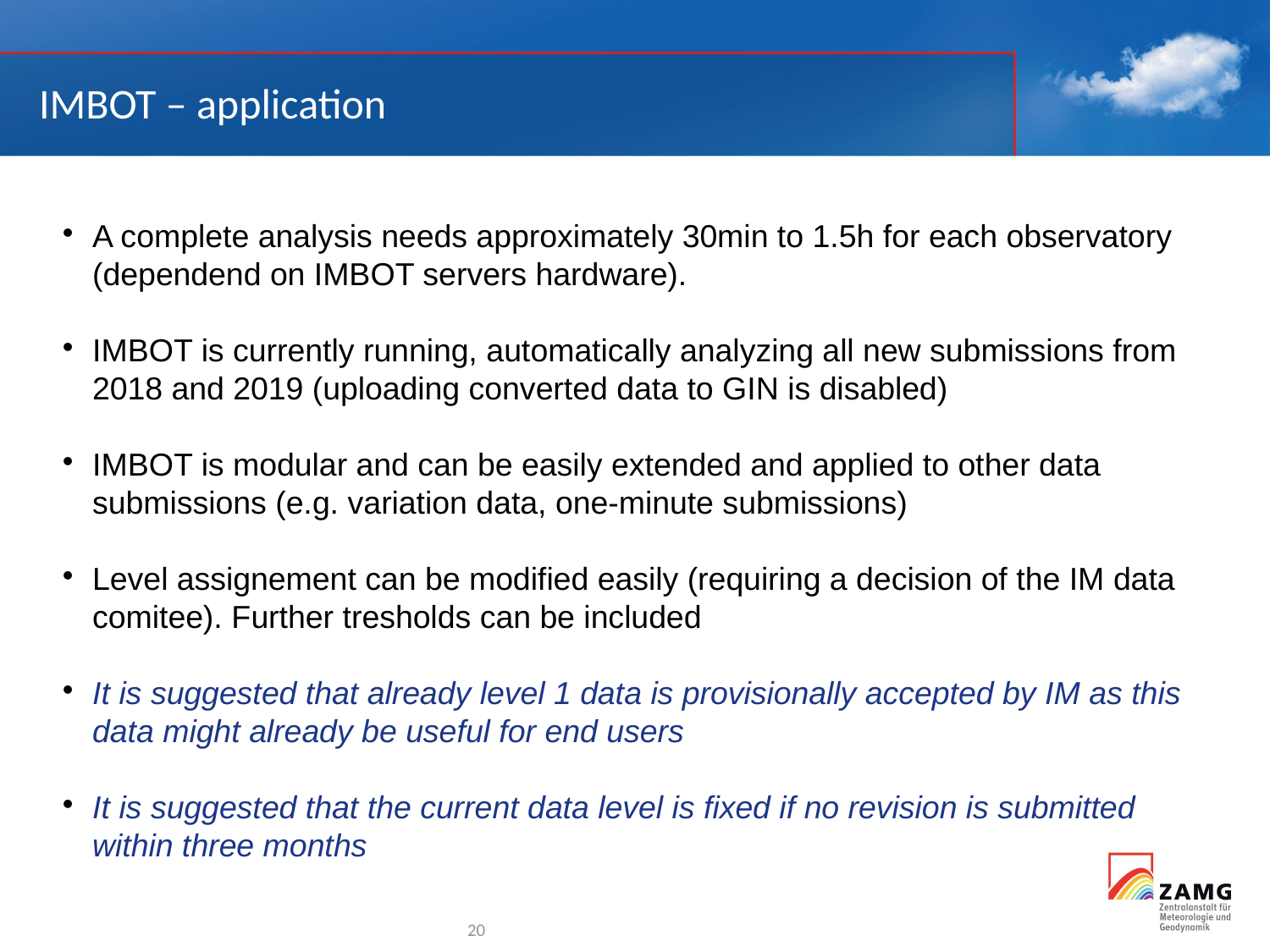

IMBOT – application

A complete analysis needs approximately 30min to 1.5h for each observatory (dependend on IMBOT servers hardware).

IMBOT is currently running, automatically analyzing all new submissions from 2018 and 2019 (uploading converted data to GIN is disabled)

IMBOT is modular and can be easily extended and applied to other data submissions (e.g. variation data, one-minute submissions)

Level assignement can be modified easily (requiring a decision of the IM data comitee). Further tresholds can be included

It is suggested that already level 1 data is provisionally accepted by IM as this data might already be useful for end users

It is suggested that the current data level is fixed if no revision is submitted within three months

20